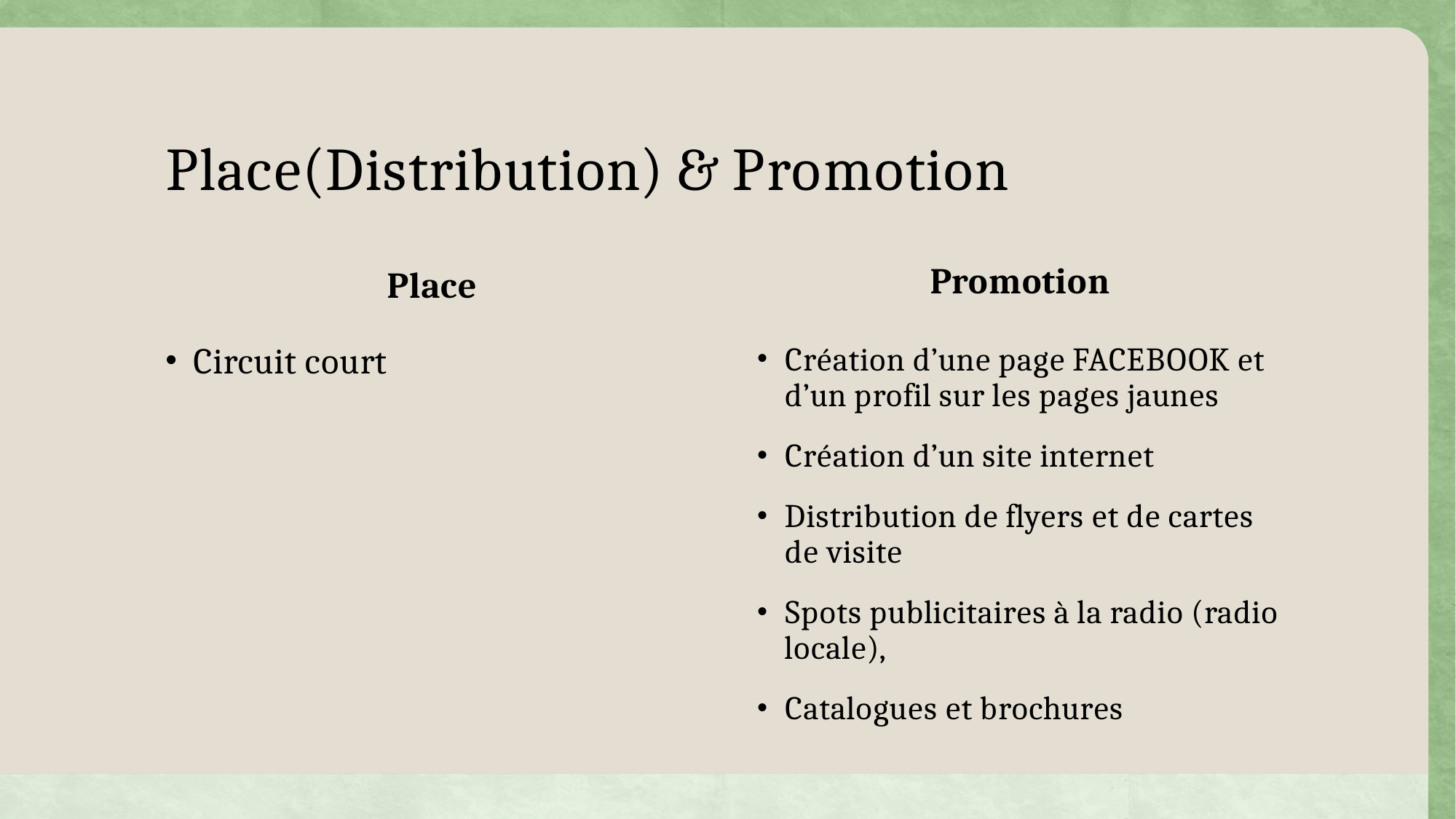

# Place(Distribution) & Promotion
Promotion
Place
Circuit court

Création d’une page FACEBOOK et d’un profil sur les pages jaunes
Création d’un site internet
Distribution de flyers et de cartes de visite
Spots publicitaires à la radio (radio locale),
Catalogues et brochures